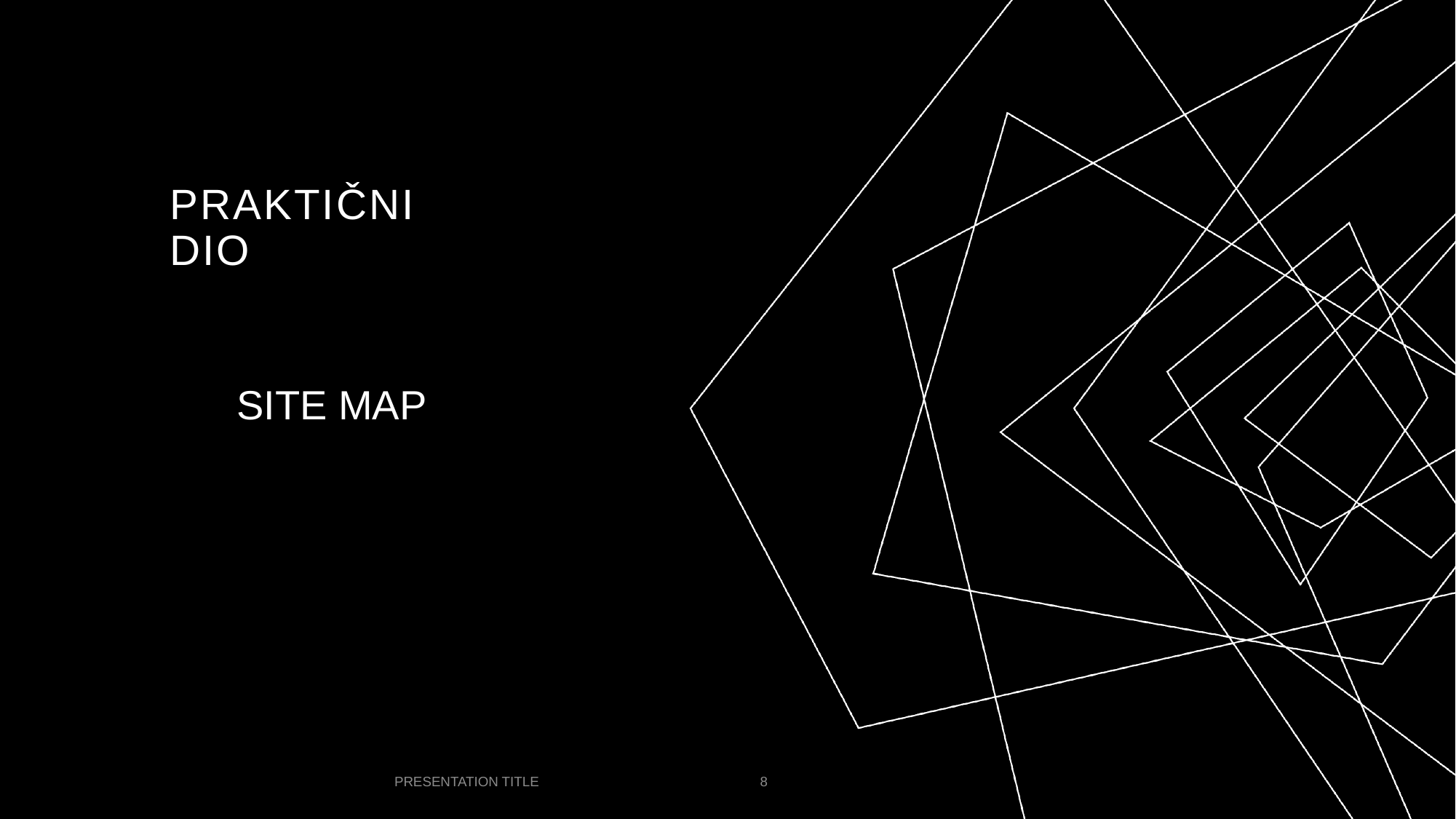

# Praktični dio
SITE MAP
PRESENTATION TITLE
8